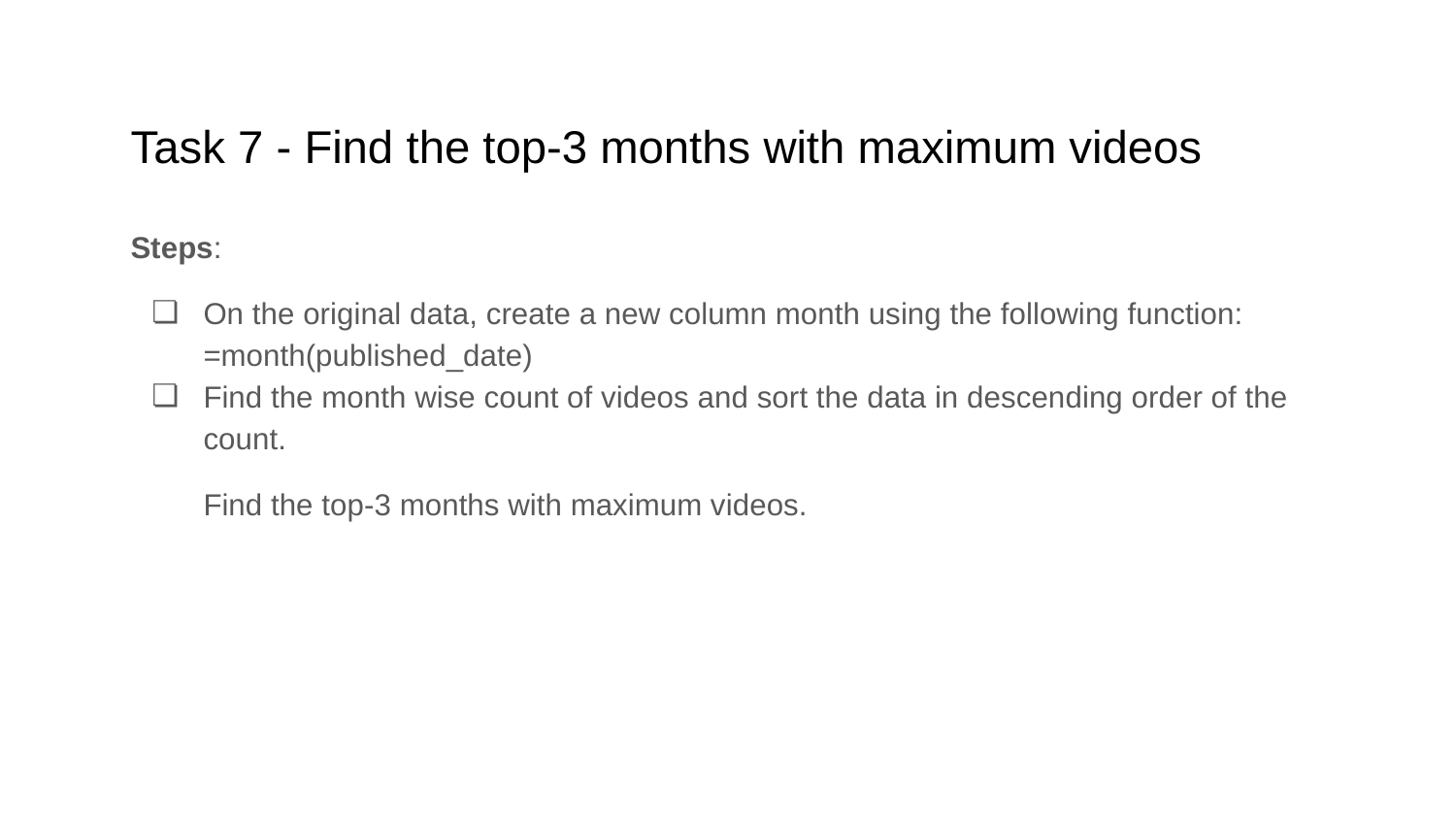

# Task 7 - Find the top-3 months with maximum videos
Steps:
On the original data, create a new column month using the following function: =month(published_date)
Find the month wise count of videos and sort the data in descending order of the count.
Find the top-3 months with maximum videos.